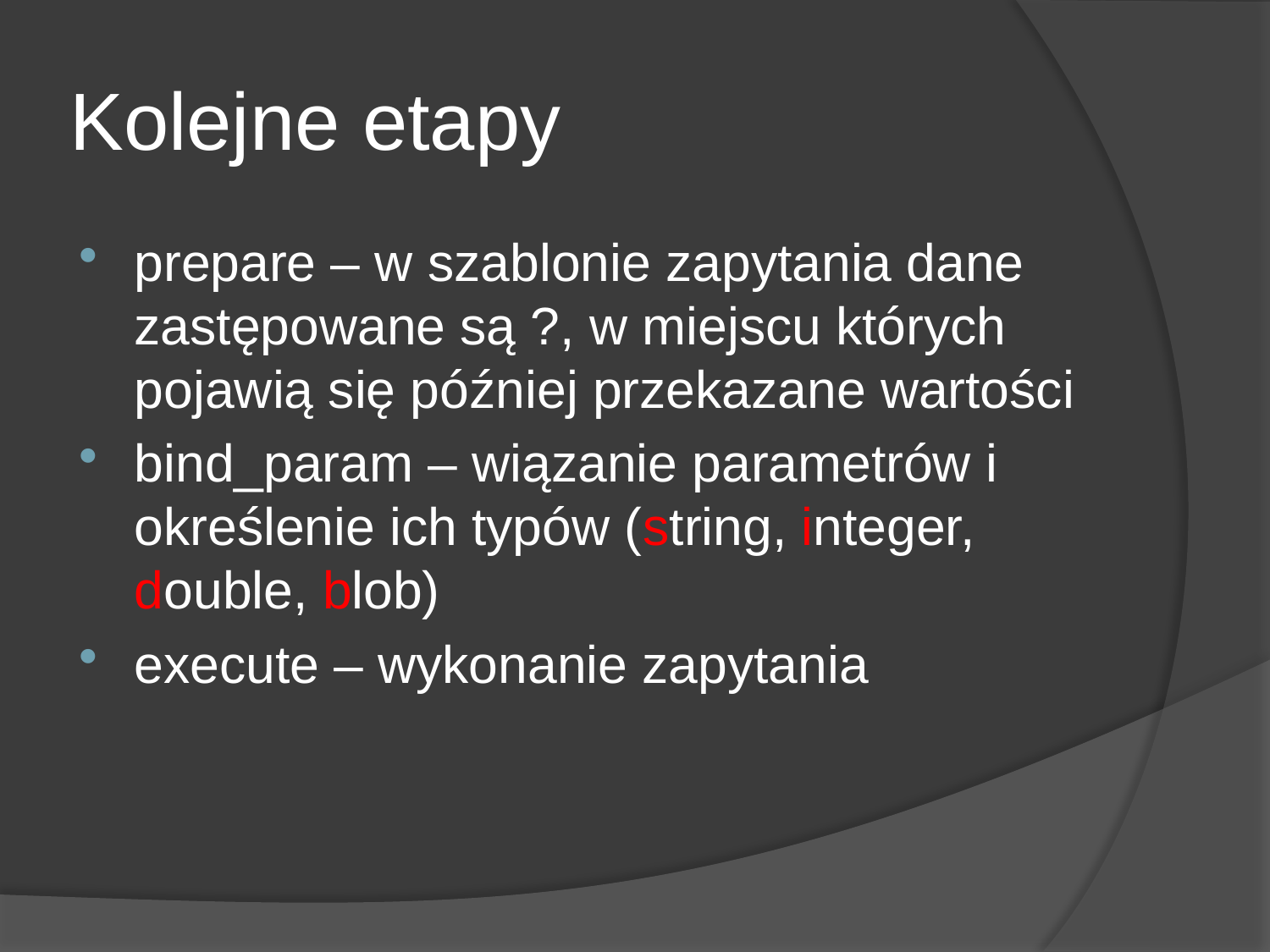

# Kolejne etapy
prepare – w szablonie zapytania dane zastępowane są ?, w miejscu których pojawią się później przekazane wartości
bind_param – wiązanie parametrów i określenie ich typów (string, integer, double, blob)
execute – wykonanie zapytania